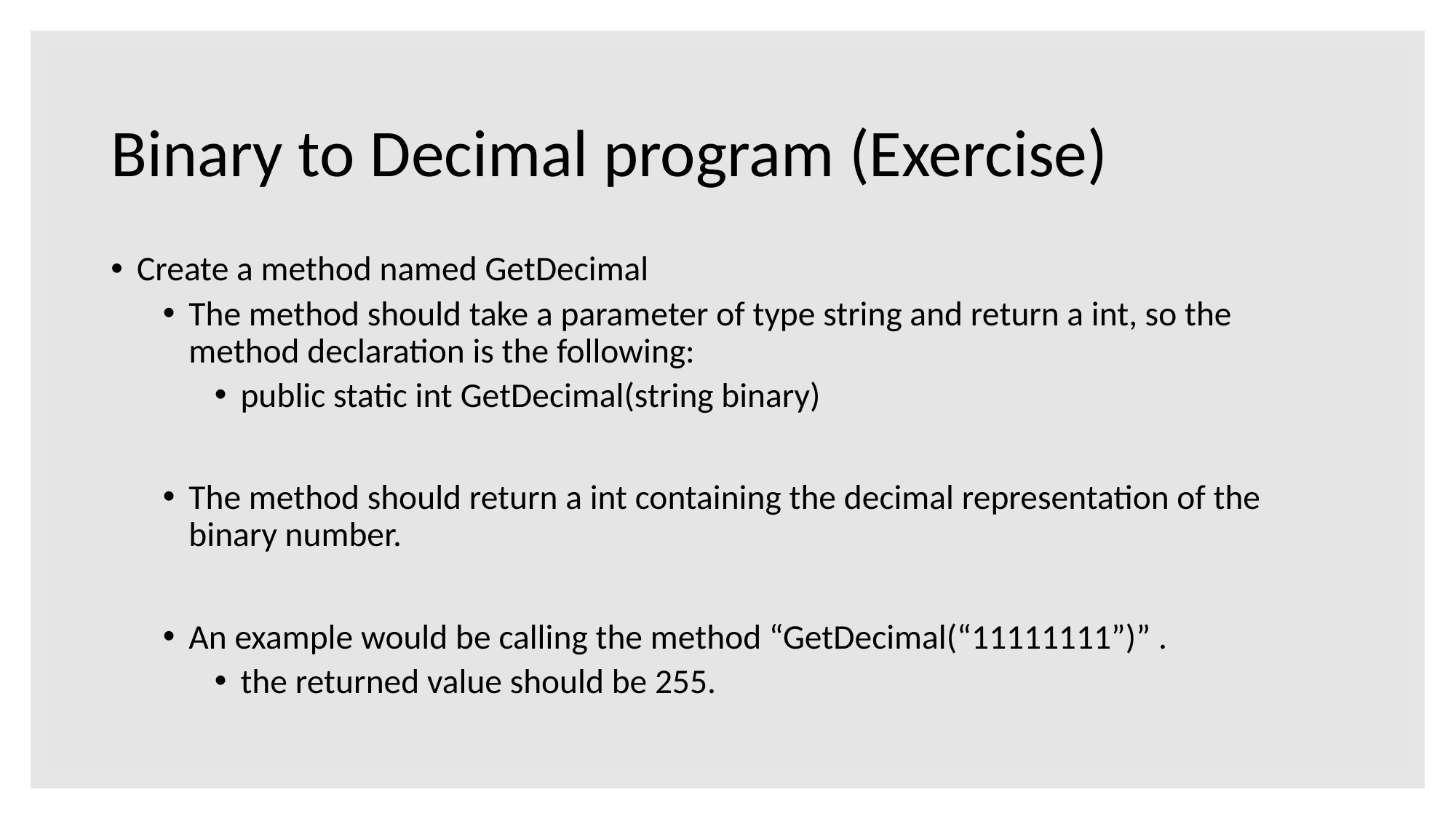

# Binary to Decimal program (Exercise)
Create a method named GetDecimal
The method should take a parameter of type string and return a int, so the method declaration is the following:
public static int GetDecimal(string binary)

The method should return a int containing the decimal representation of the binary number.

An example would be calling the method “GetDecimal(“11111111”)” .
the returned value should be 255.